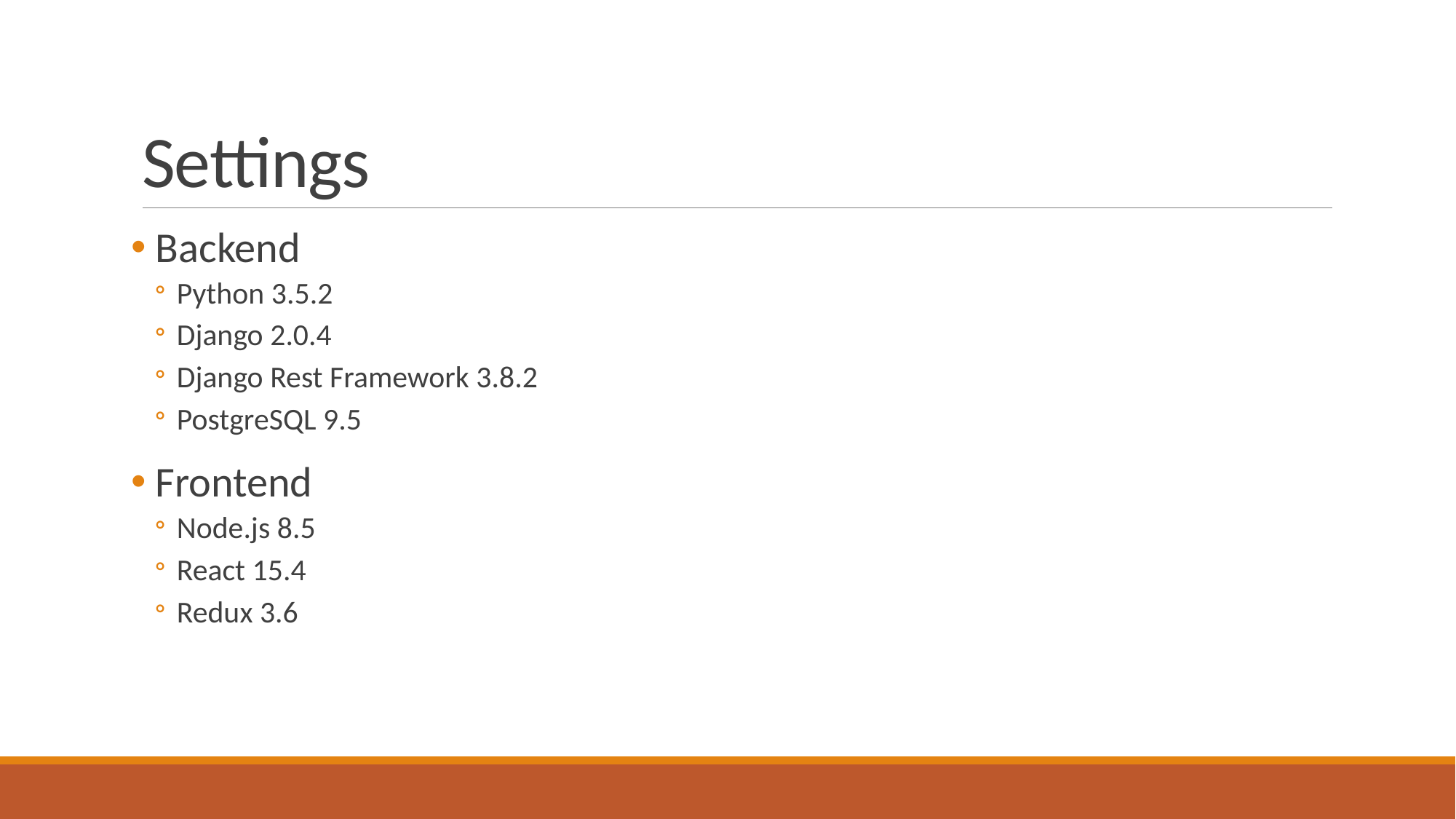

# Settings
 Backend
Python 3.5.2
Django 2.0.4
Django Rest Framework 3.8.2
PostgreSQL 9.5
 Frontend
Node.js 8.5
React 15.4
Redux 3.6